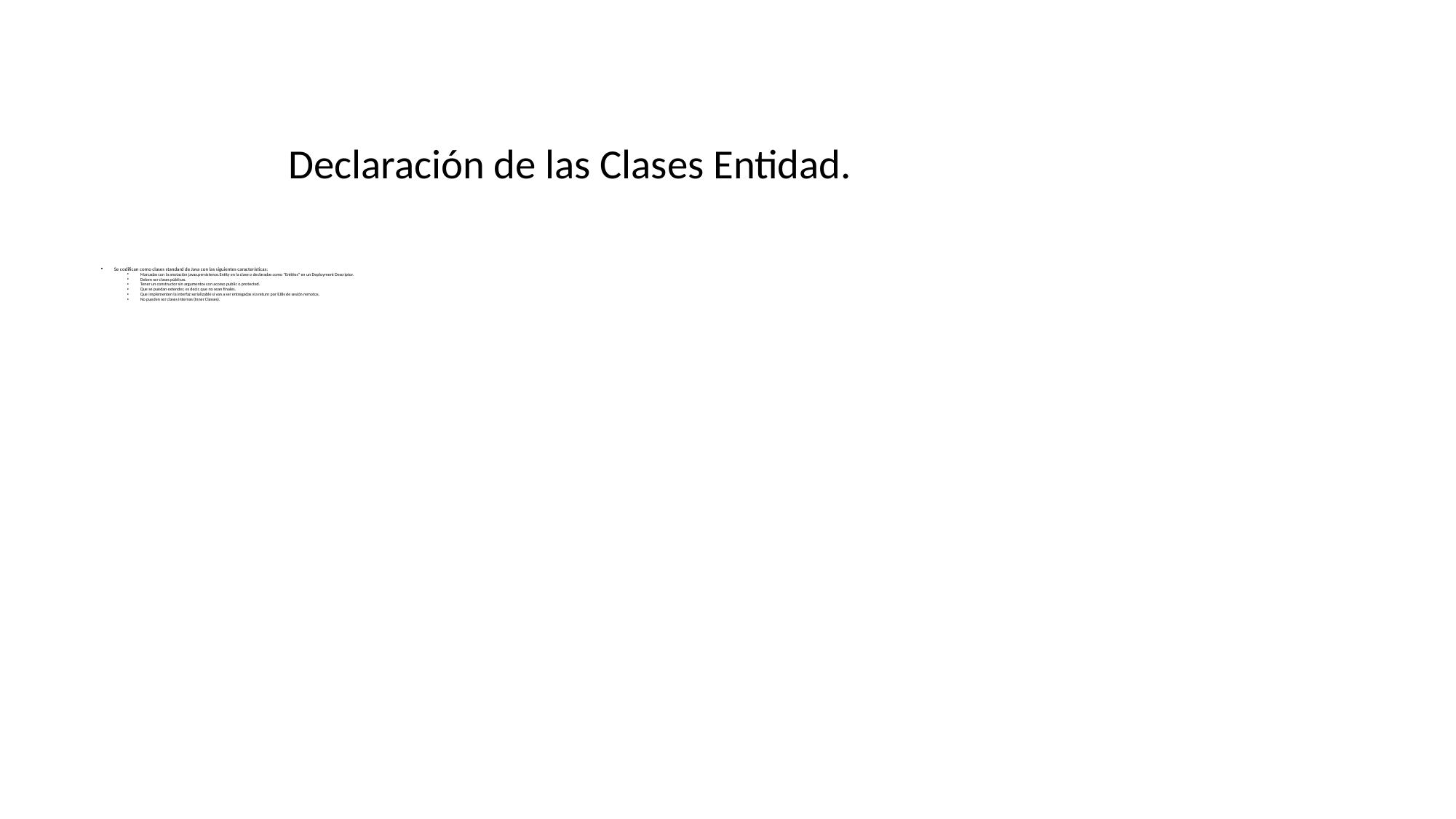

# Declaración de las Clases Entidad.
Se codifican como clases standard de Java con las siguientes características:
Marcadas con la anotación javax.persistence.Entity en la clase o declaradas como "Entities" en un Deployment Descriptor.
Deben ser clases públicas.
Tener un constructor sin argumentos con acceso public o protected.
Que se puedan extender, es decir, que no sean finales.
Que implementen la interfaz serializable si van a ser entregadas vía return por EJBs de sesión remotos.
No pueden ser clases internas (Inner Classes).